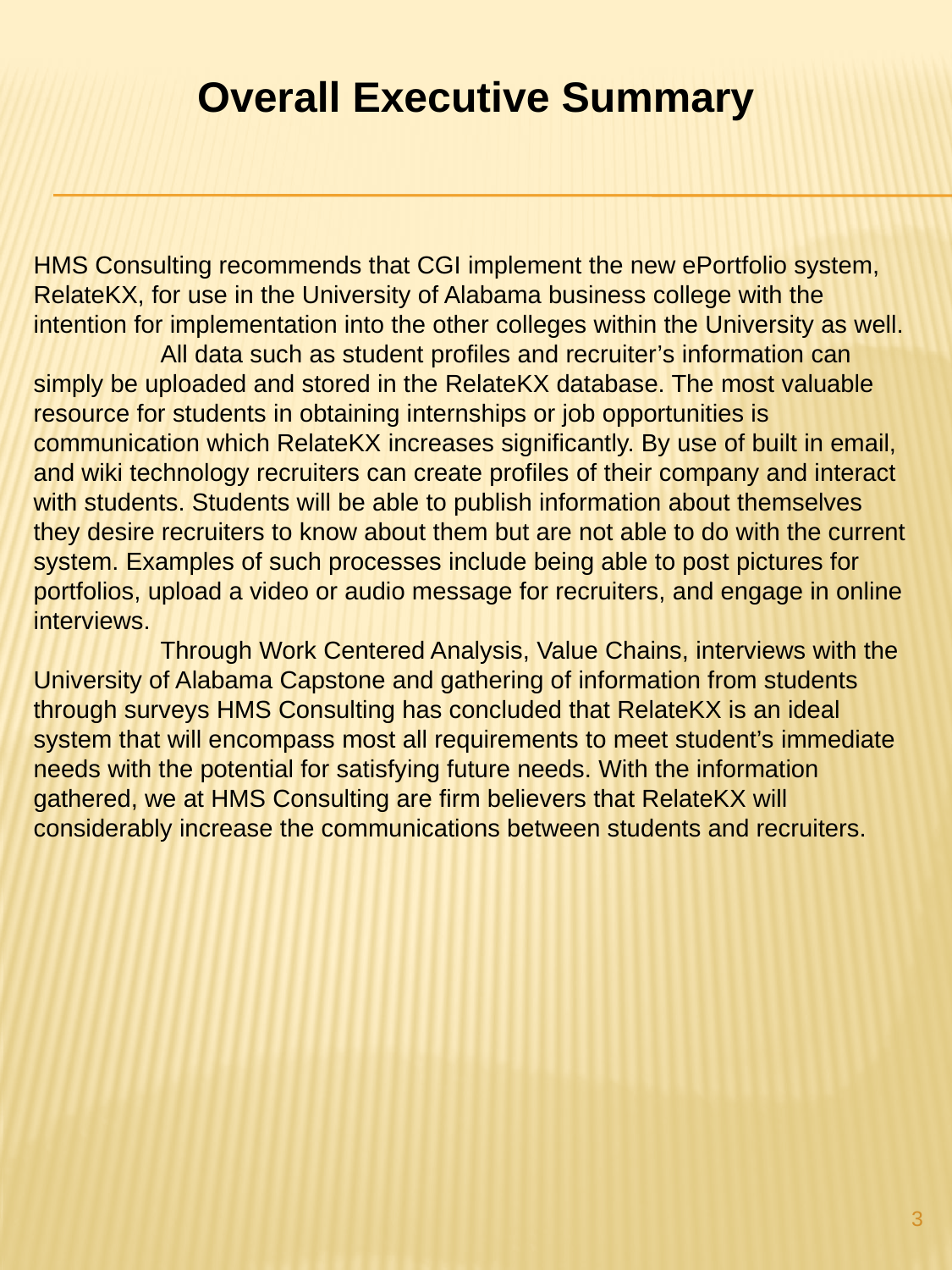

Overall Executive Summary
HMS Consulting recommends that CGI implement the new ePortfolio system, RelateKX, for use in the University of Alabama business college with the intention for implementation into the other colleges within the University as well.
	All data such as student profiles and recruiter’s information can simply be uploaded and stored in the RelateKX database. The most valuable resource for students in obtaining internships or job opportunities is communication which RelateKX increases significantly. By use of built in email, and wiki technology recruiters can create profiles of their company and interact with students. Students will be able to publish information about themselves they desire recruiters to know about them but are not able to do with the current system. Examples of such processes include being able to post pictures for portfolios, upload a video or audio message for recruiters, and engage in online interviews.
	Through Work Centered Analysis, Value Chains, interviews with the University of Alabama Capstone and gathering of information from students through surveys HMS Consulting has concluded that RelateKX is an ideal system that will encompass most all requirements to meet student’s immediate needs with the potential for satisfying future needs. With the information gathered, we at HMS Consulting are firm believers that RelateKX will considerably increase the communications between students and recruiters.

3